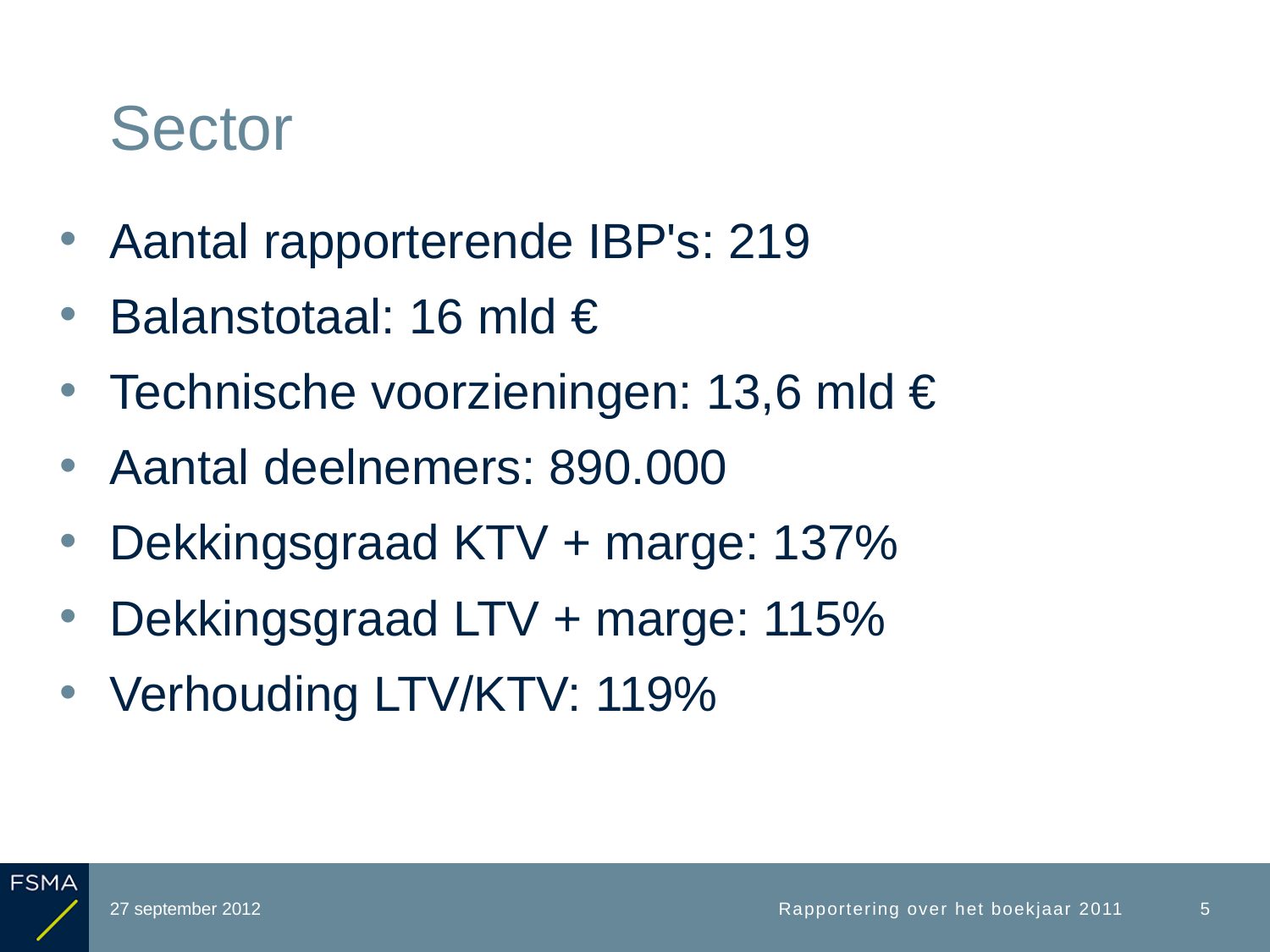

# Sector
Aantal rapporterende IBP's: 219
Balanstotaal: 16 mld €
Technische voorzieningen: 13,6 mld €
Aantal deelnemers: 890.000
Dekkingsgraad KTV + marge: 137%
Dekkingsgraad LTV + marge: 115%
Verhouding LTV/KTV: 119%
27 september 2012
Rapportering over het boekjaar 2011
5